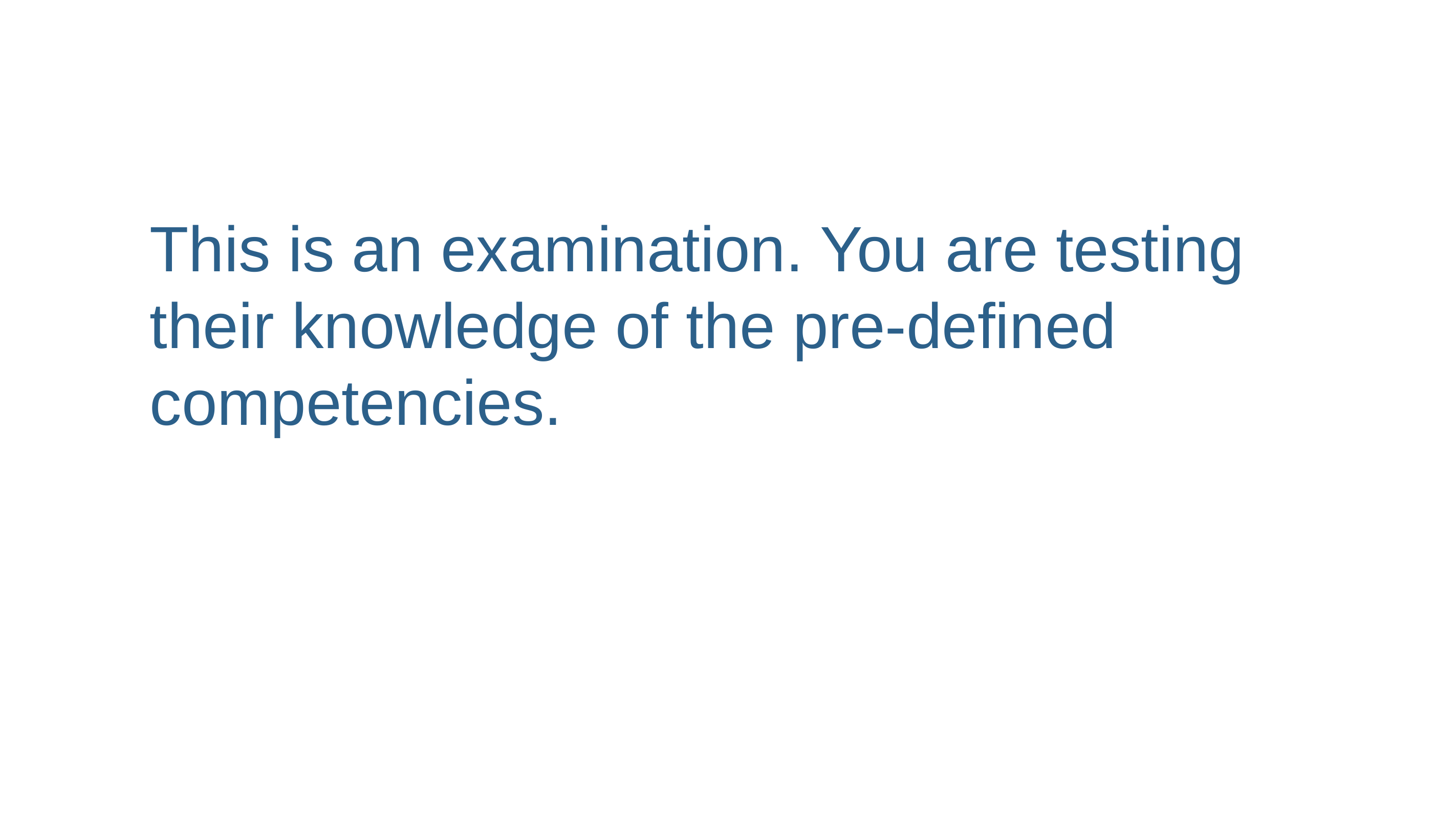

# This is an examination. You are testing their knowledge of the pre-defined competencies.